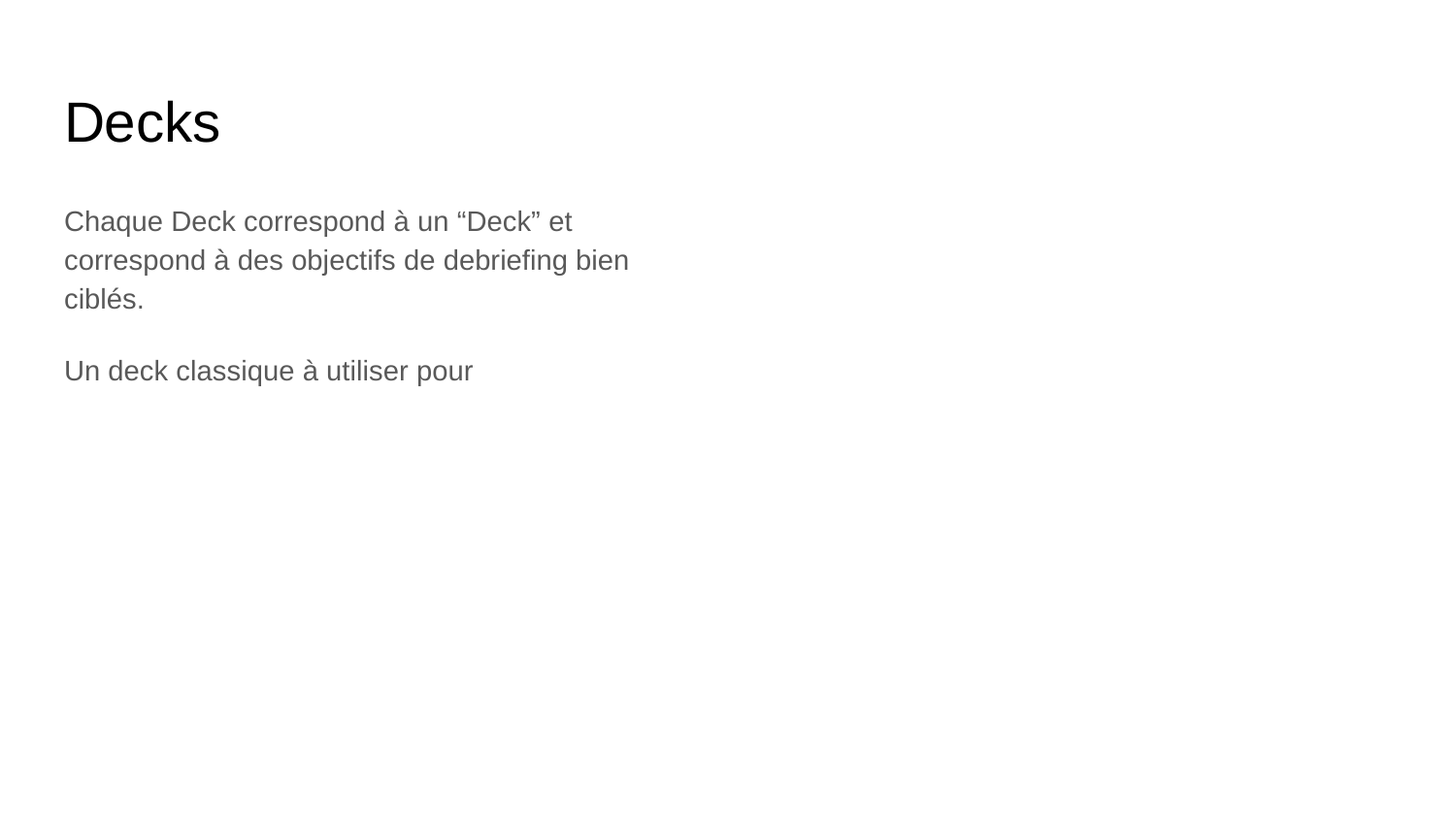

# Decks
Chaque Deck correspond à un “Deck” et correspond à des objectifs de debriefing bien ciblés.
Un deck classique à utiliser pour